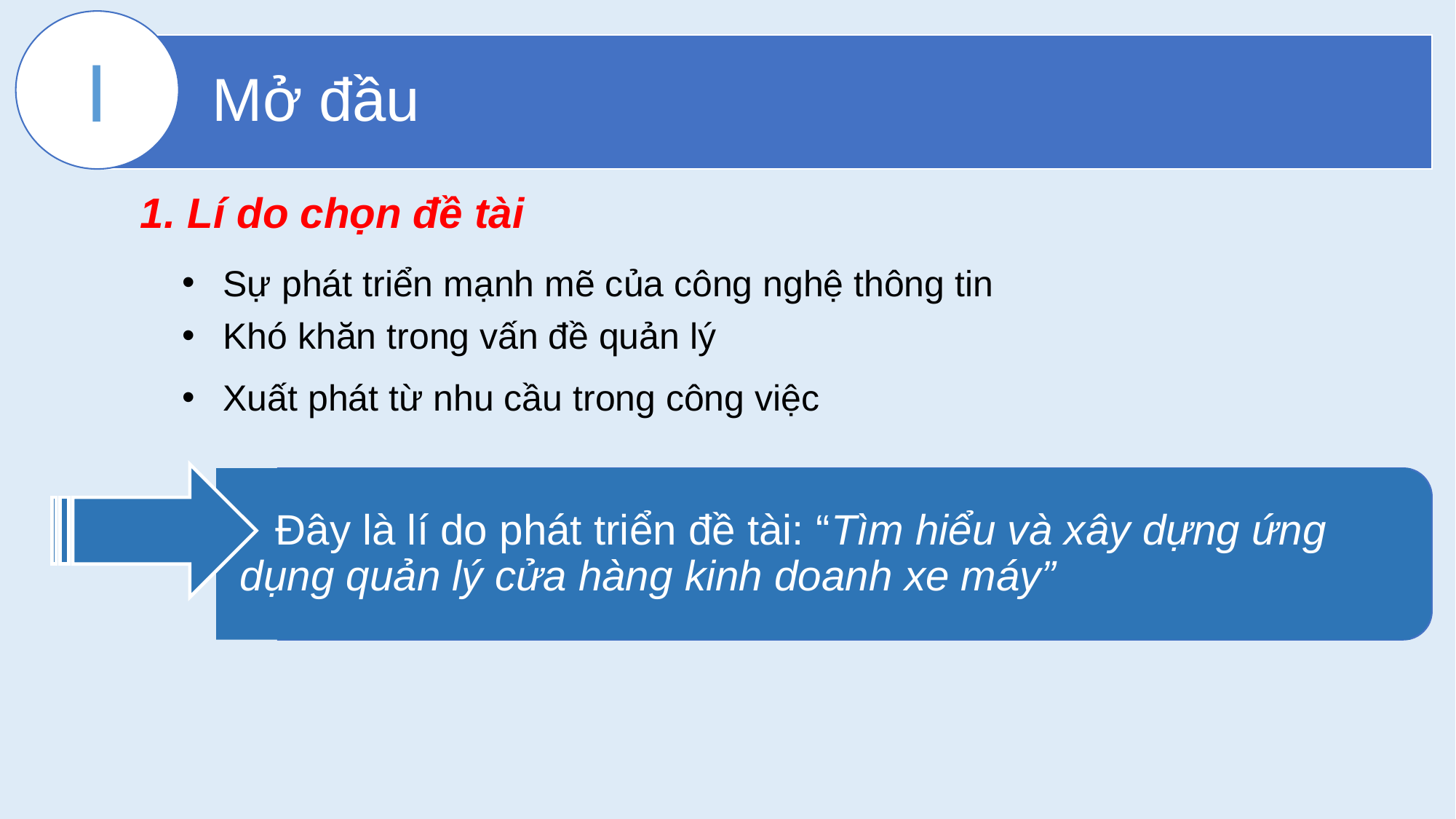

I

   Mở đầu
1. Lí do chọn đề tài
Sự phát triển mạnh mẽ của công nghệ thông tin
Khó khăn trong vấn đề quản lý
Xuất phát từ nhu cầu trong công việc

   Đây là lí do phát triển đề tài: “Tìm hiểu và xây dựng ứng dụng quản lý cửa hàng kinh doanh xe máy”